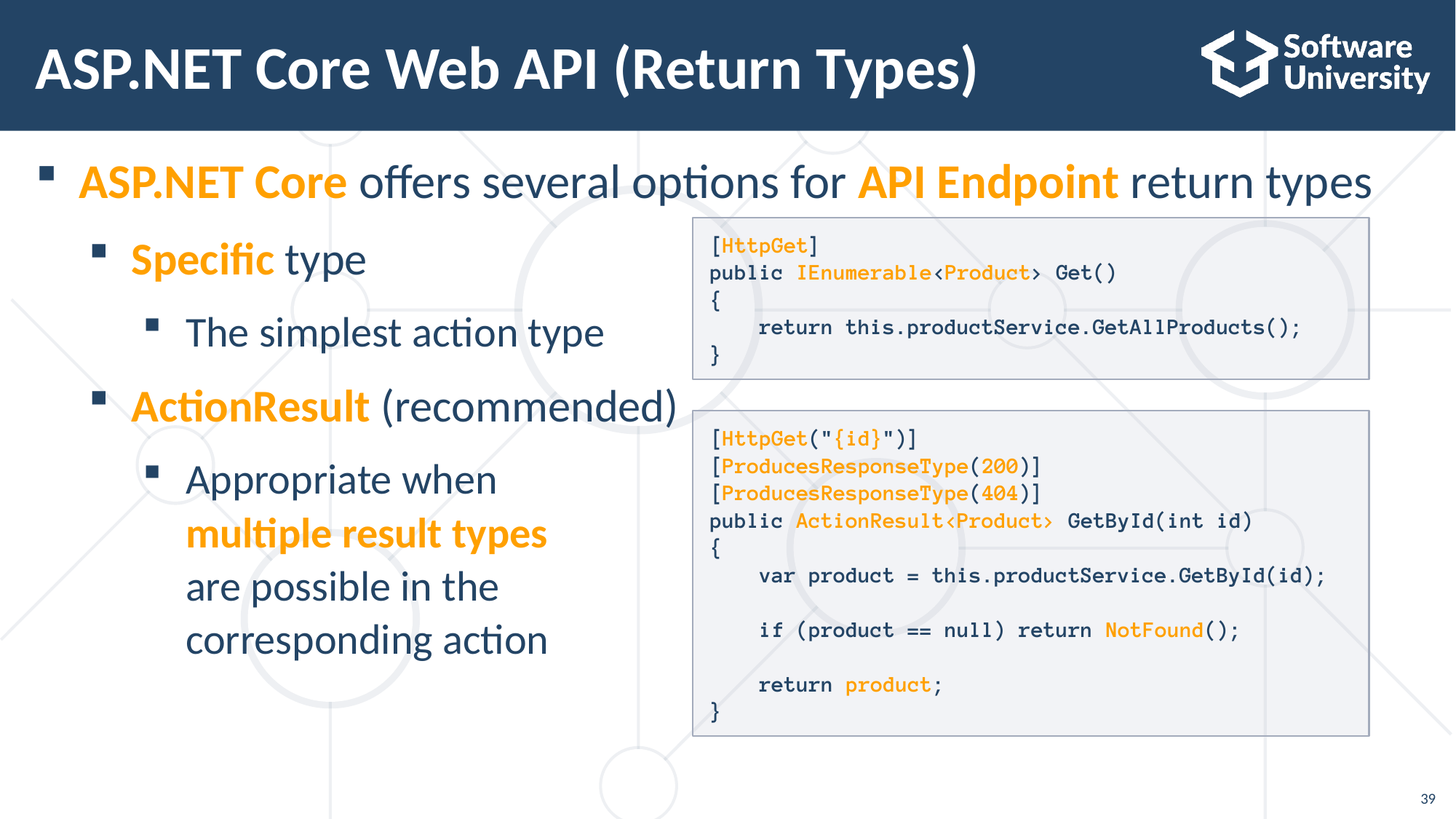

# ASP.NET Core Web API (Return Types)
ASP.NET Core offers several options for API Endpoint return types
Specific type
The simplest action type
ActionResult (recommended)
Appropriate when
multiple result types
are possible in the
corresponding action
[HttpGet]
public IEnumerable<Product> Get()
{
    return this.productService.GetAllProducts();
}
[HttpGet("{id}")]
[ProducesResponseType(200)]
[ProducesResponseType(404)]
public ActionResult<Product> GetById(int id)
{
    var product = this.productService.GetById(id);

    if (product == null) return NotFound();

    return product;
}
39